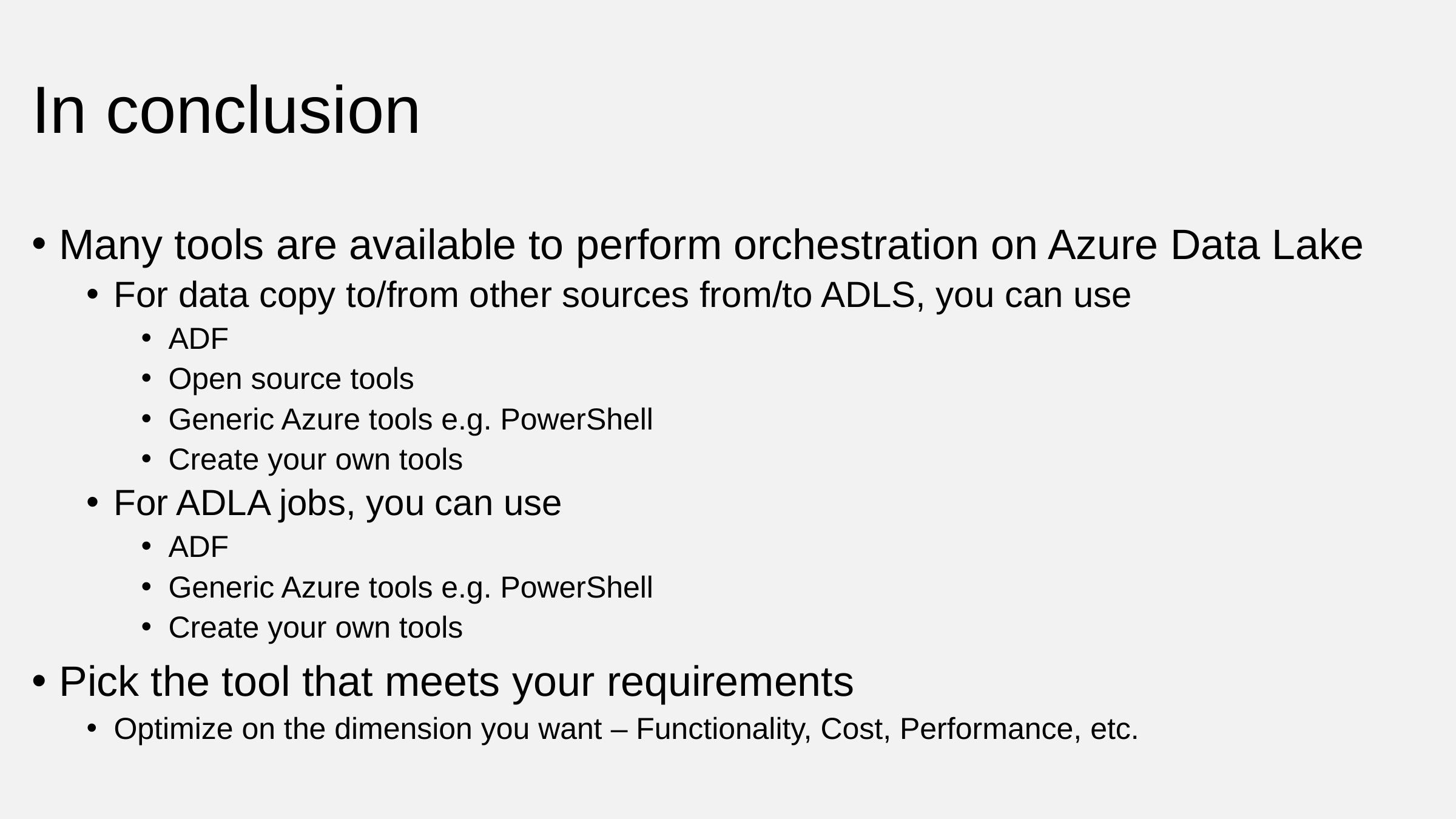

# In conclusion
Many tools are available to perform orchestration on Azure Data Lake
For data copy to/from other sources from/to ADLS, you can use
ADF
Open source tools
Generic Azure tools e.g. PowerShell
Create your own tools
For ADLA jobs, you can use
ADF
Generic Azure tools e.g. PowerShell
Create your own tools
Pick the tool that meets your requirements
Optimize on the dimension you want – Functionality, Cost, Performance, etc.